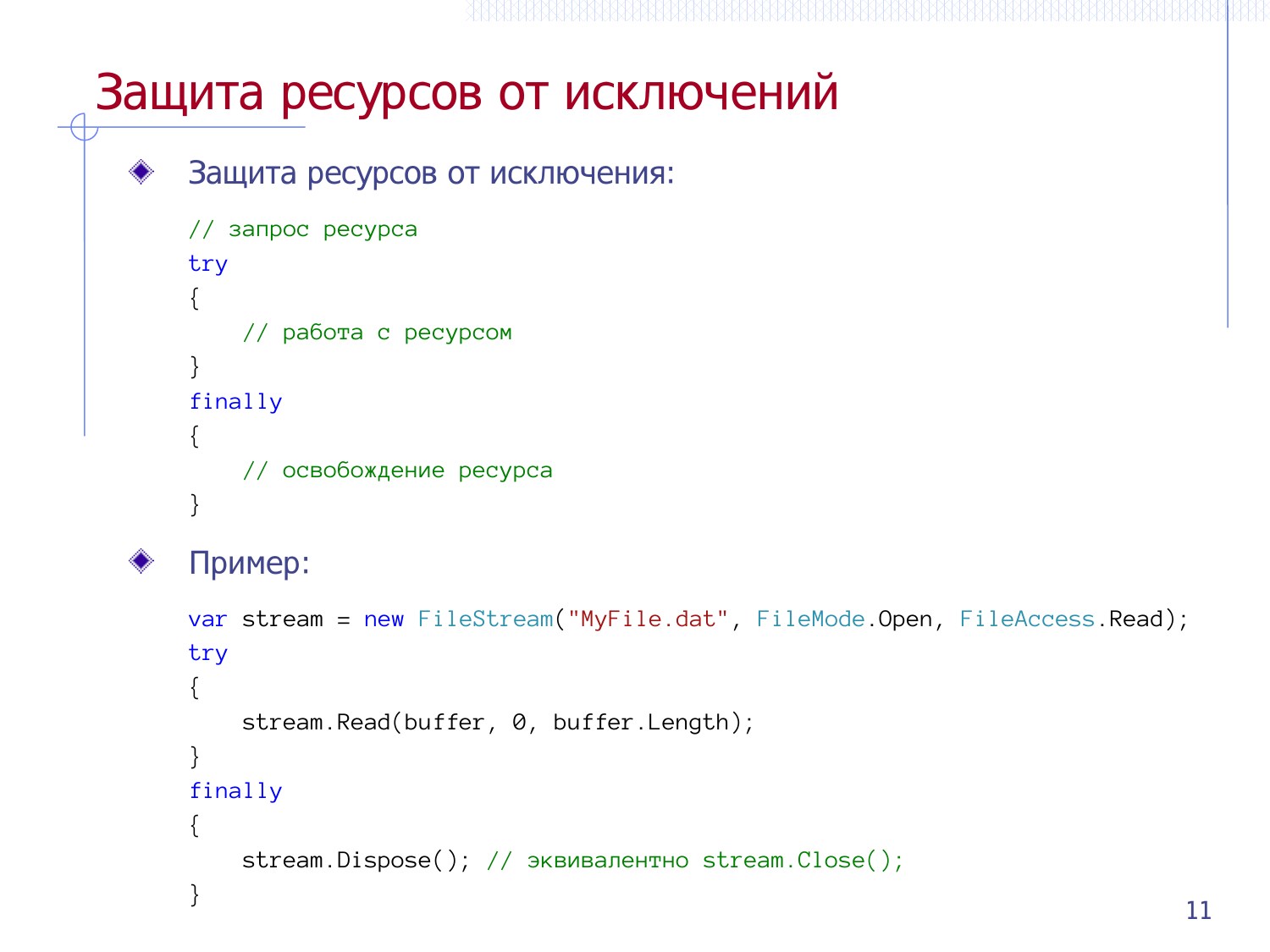

# Защита ресурсов от исключений
Защита ресурсов от исключения:
// запрос ресурса
try
{
    // работа с ресурсом
}
finally
{
    // освобождение ресурса
}
Пример:
var stream = new FileStream("MyFile.dat", FileMode.Open, FileAccess.Read);
try
{
    stream.Read(buffer, 0, buffer.Length);
}
finally
{
    stream.Dispose(); // эквивалентно stream.Close();
}
11